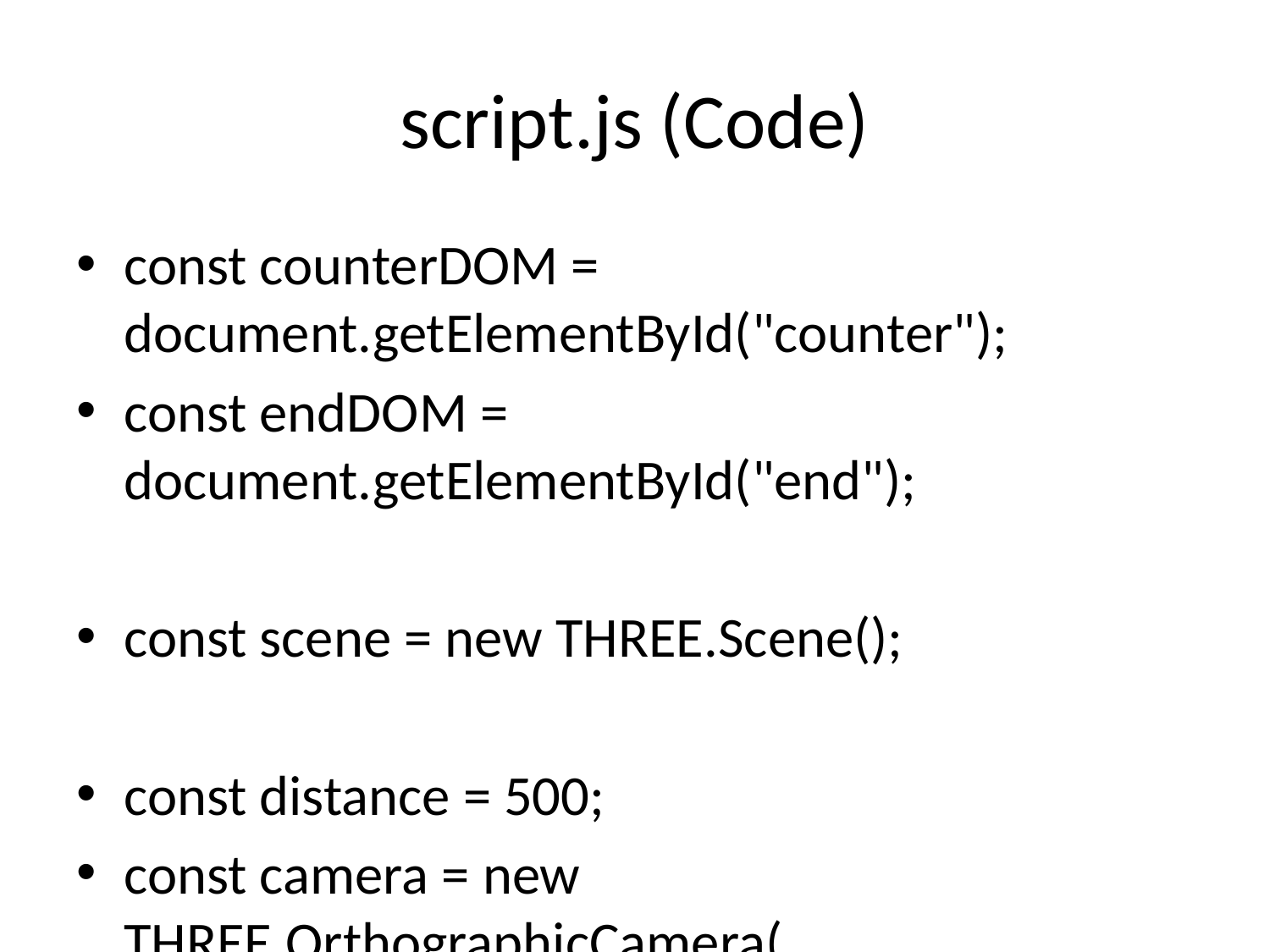

# script.js (Code)
const counterDOM = document.getElementById("counter");
const endDOM = document.getElementById("end");

const scene = new THREE.Scene();

const distance = 500;
const camera = new THREE.OrthographicCamera(
  window.innerWidth / -2,
  window.innerWidth / 2,
  window.innerHeight / 2,
  window.innerHeight / -2,
  0.1,
  10000
);

camera.rotation.x = (50 * Math.PI) / 180;
camera.rotation.y = (20 * Math.PI) / 180;
camera.rotation.z = (10 * Math.PI) / 180;

const initialCameraPositionY = -Math.tan(camera.rotation.x) * distance;
const initialCameraPositionX =
  Math.tan(camera.rotation.y) *
  Math.sqrt(distance ** 2 + initialCameraPositionY ** 2);
camera.position.y = initialCameraPositionY;
camera.position.x = initialCameraPositionX;
camera.position.z = distance;

const zoom = 2;

const chickenSize